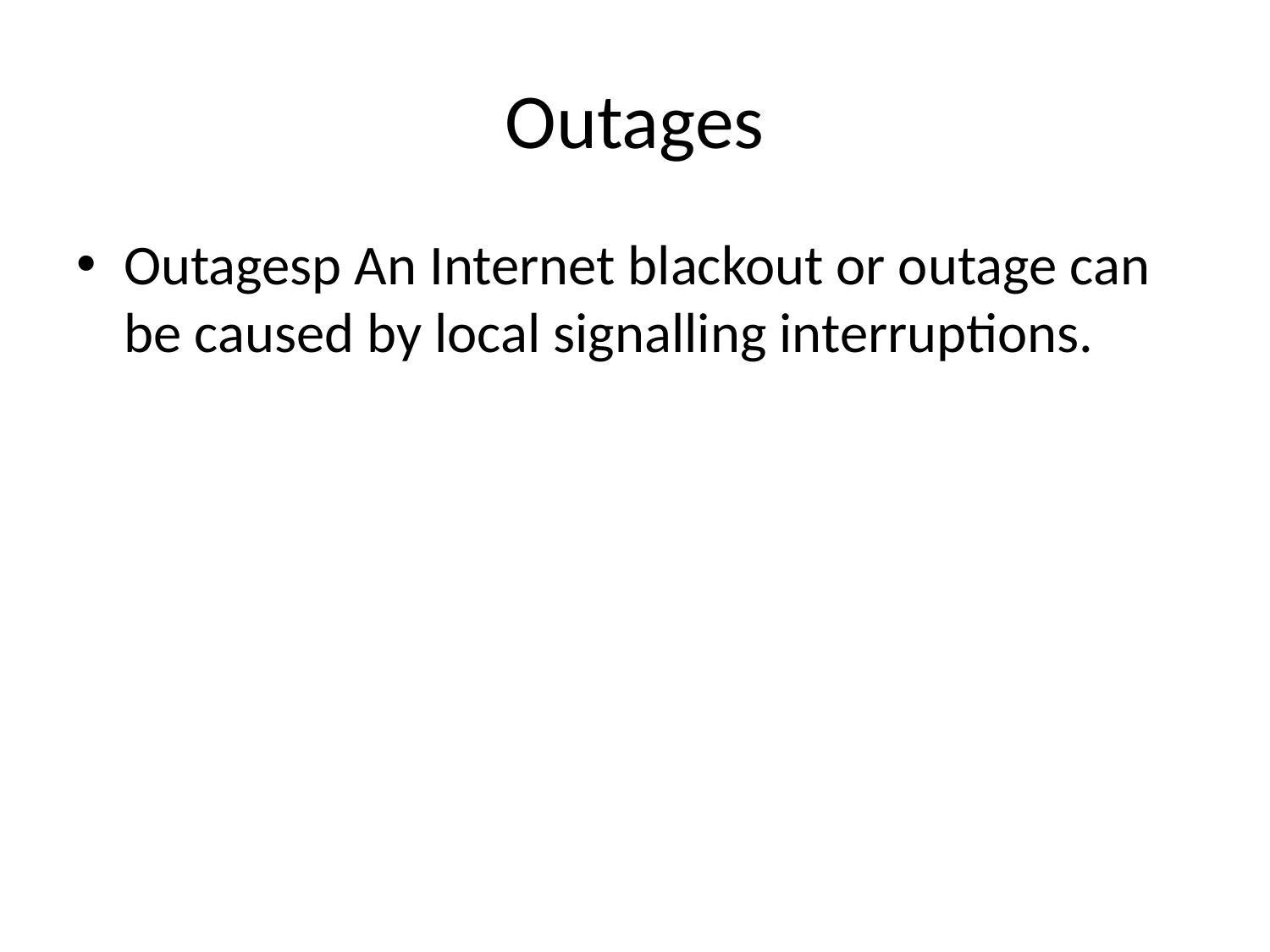

# Outages
Outagesp An Internet blackout or outage can be caused by local signalling interruptions.